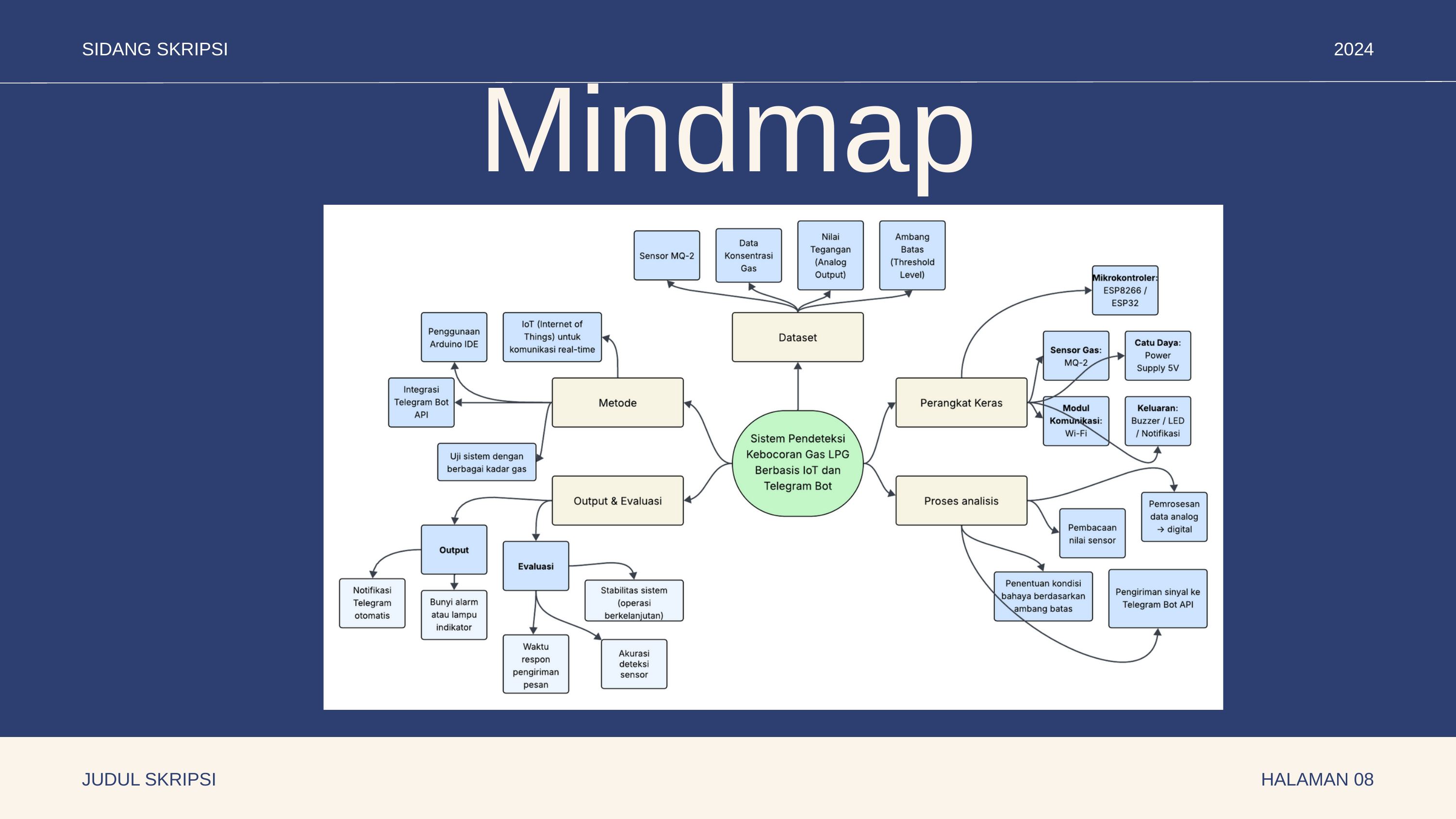

SIDANG SKRIPSI
2024
Mindmap

JUDUL SKRIPSI
HALAMAN 08